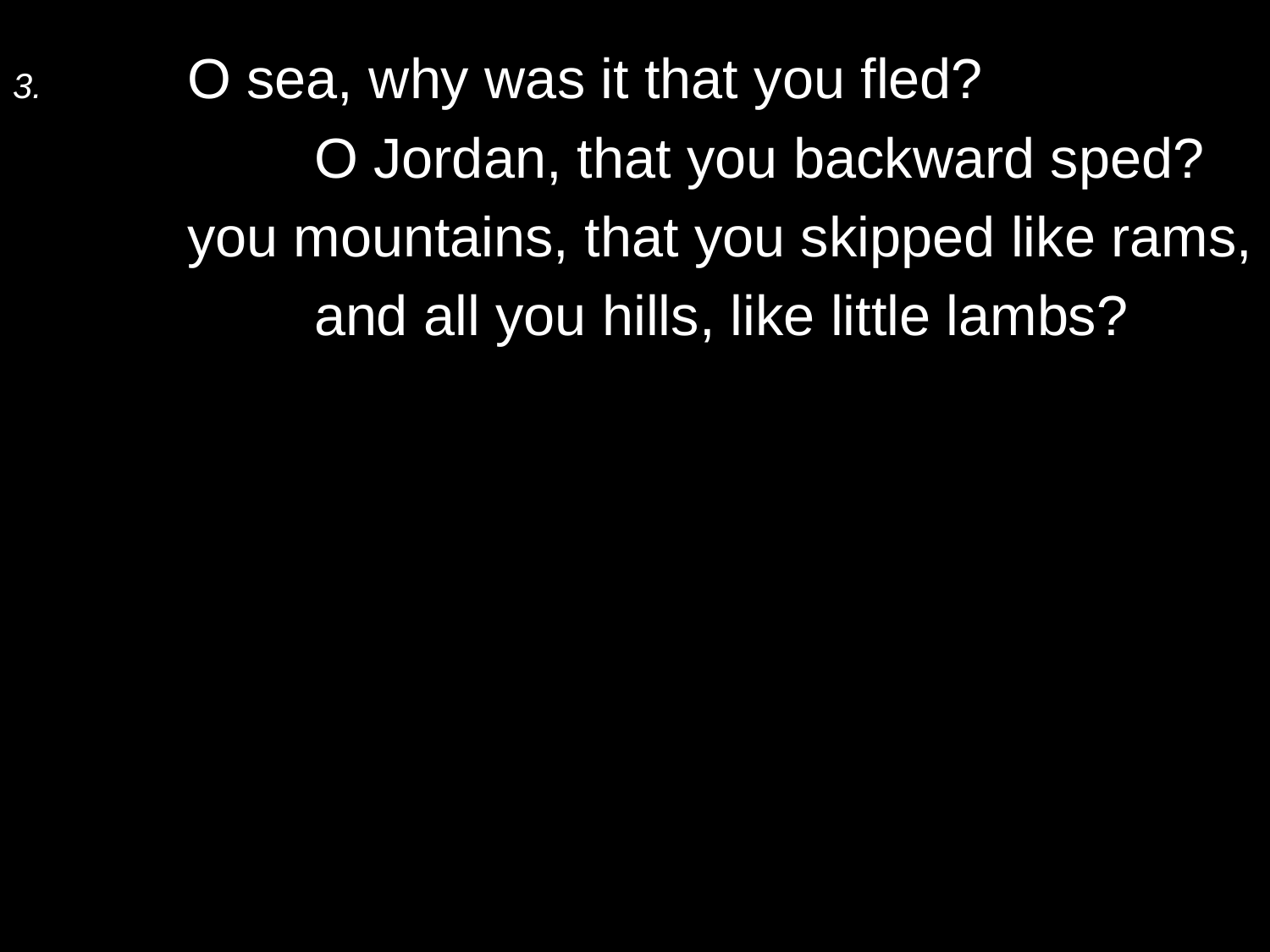

3.	O sea, why was it that you fled?
		O Jordan, that you backward sped?
	you mountains, that you skipped like rams,
		and all you hills, like little lambs?